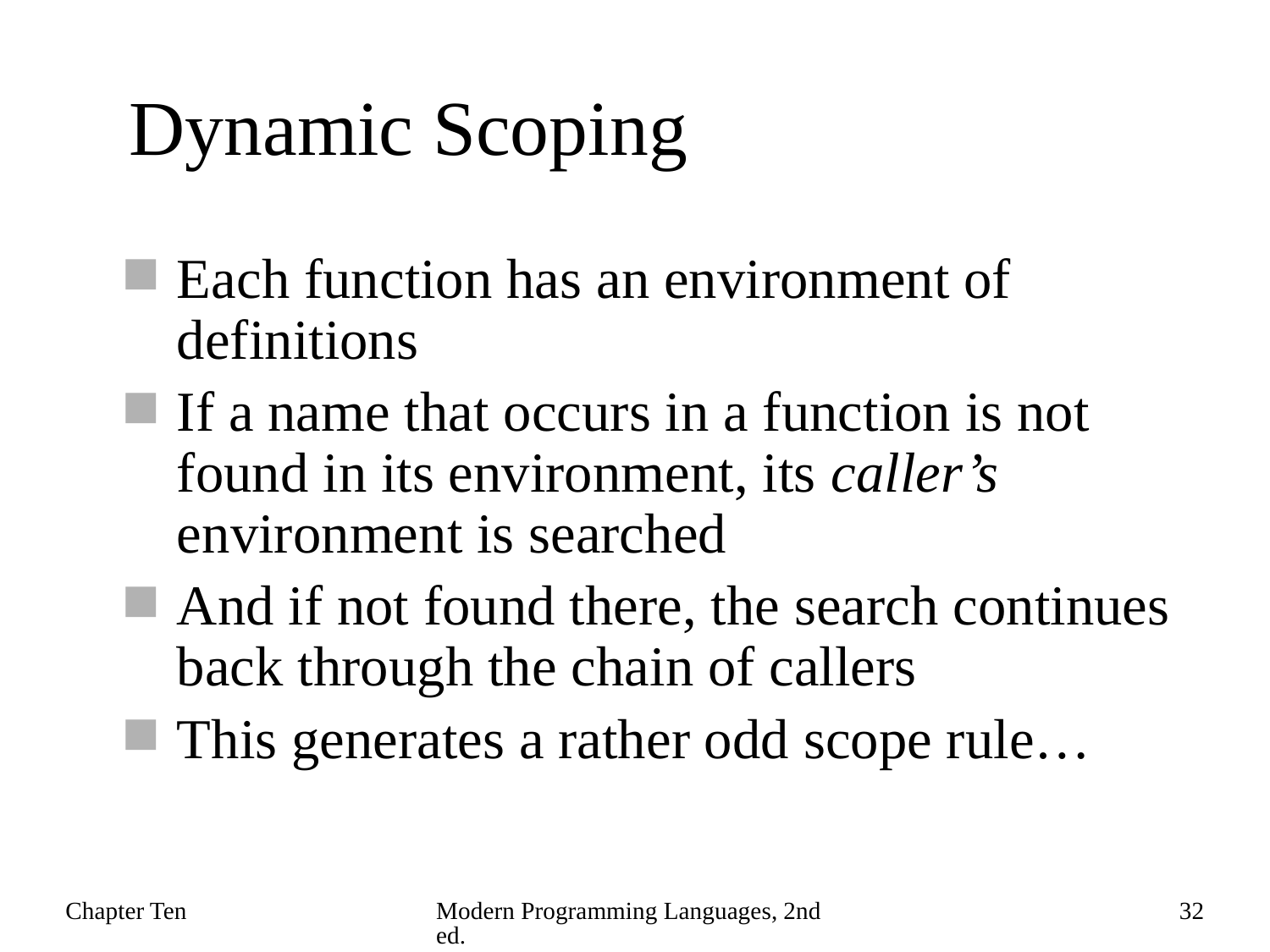

# Dynamic Scoping
Each function has an environment of definitions
If a name that occurs in a function is not found in its environment, its caller’s environment is searched
And if not found there, the search continues back through the chain of callers
This generates a rather odd scope rule…
Chapter Ten
Modern Programming Languages, 2nd ed.
32